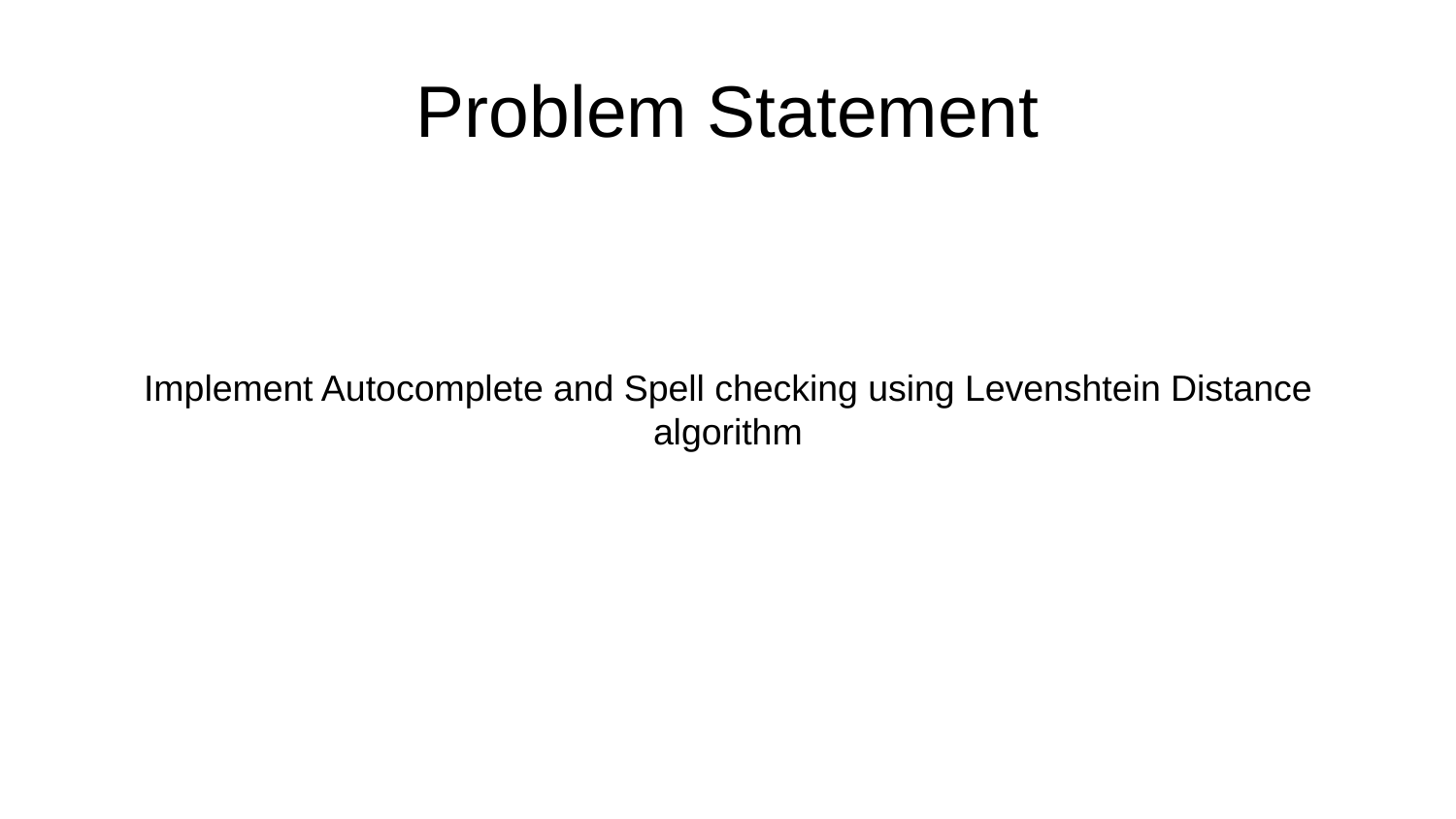

# Problem Statement
Implement Autocomplete and Spell checking using Levenshtein Distance algorithm